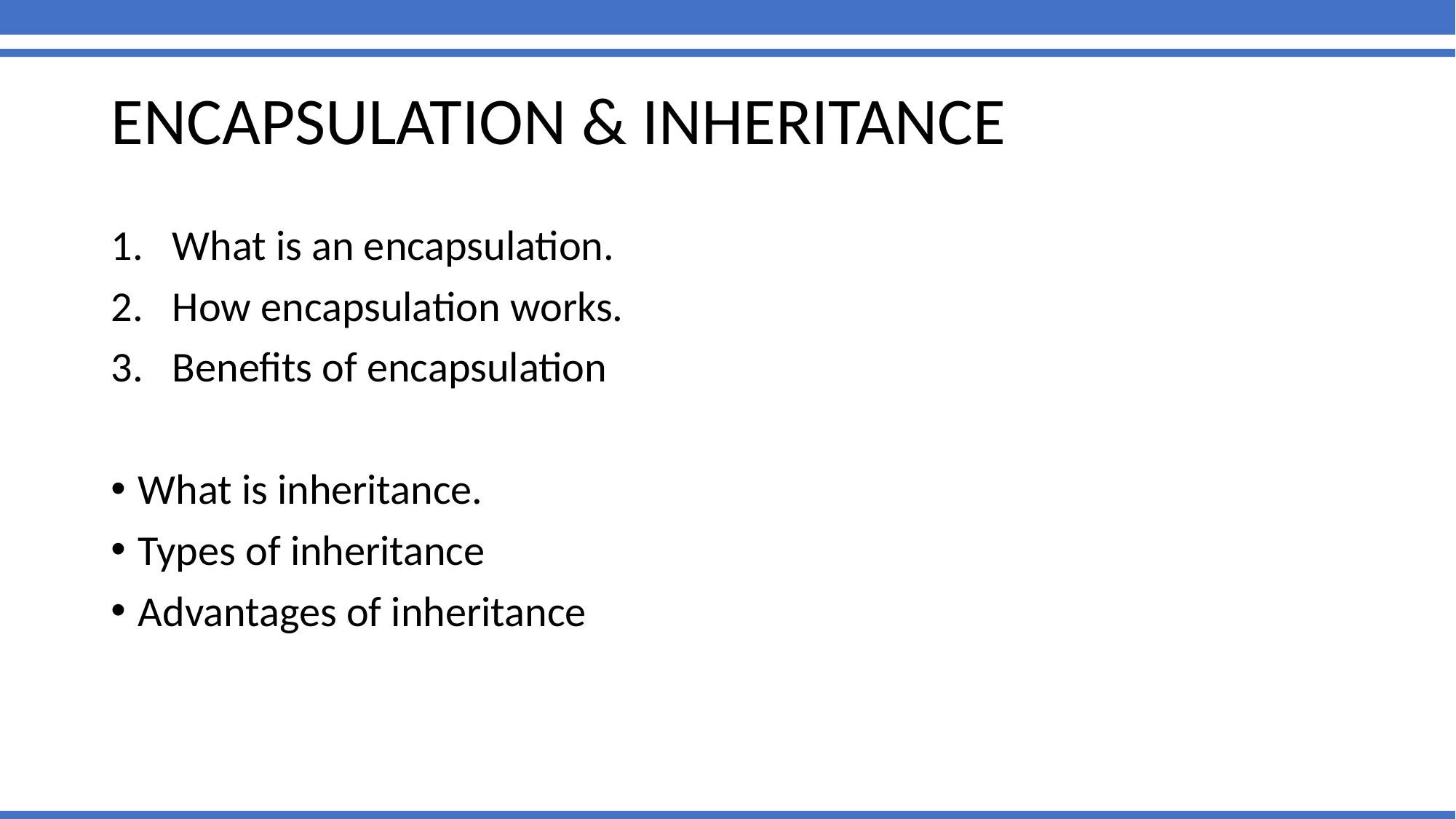

# ENCAPSULATION & INHERITANCE
What is an encapsulation.
How encapsulation works.
Benefits of encapsulation

What is inheritance.
Types of inheritance
Advantages of inheritance